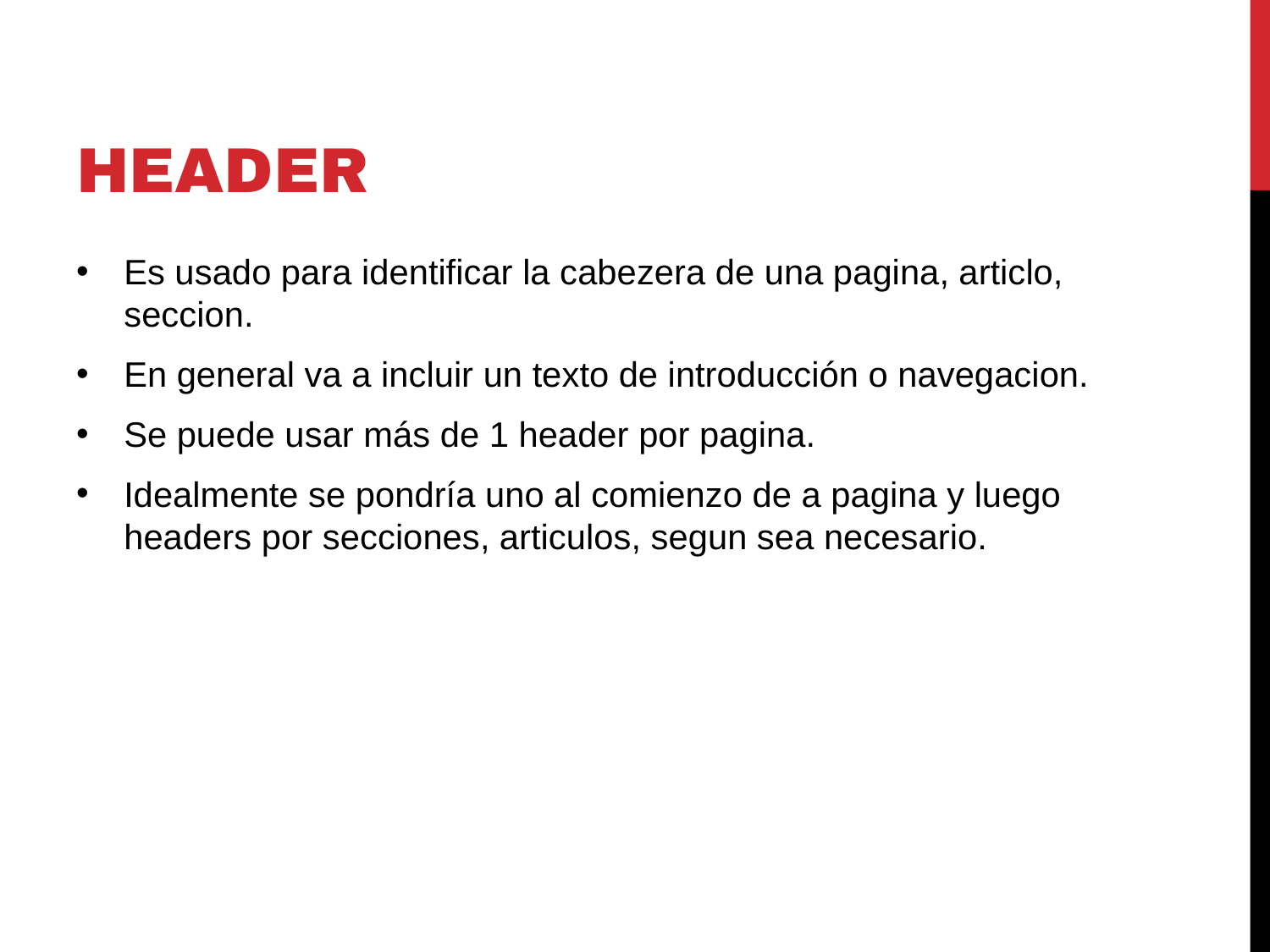

# header
Es usado para identificar la cabezera de una pagina, articlo, seccion.
En general va a incluir un texto de introducción o navegacion.
Se puede usar más de 1 header por pagina.
Idealmente se pondría uno al comienzo de a pagina y luego headers por secciones, articulos, segun sea necesario.